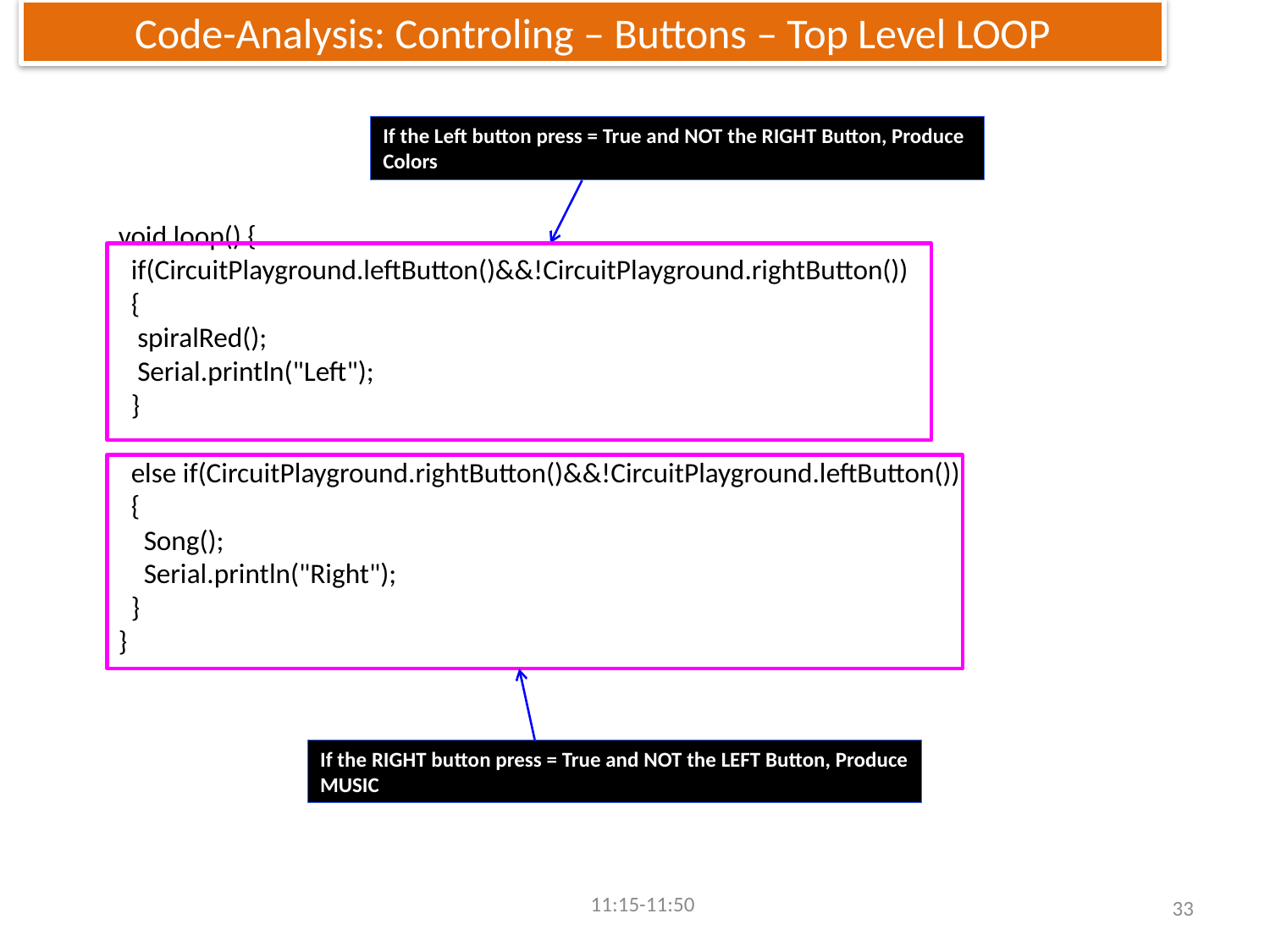

# Code-Analysis: Controling – Buttons – Top Level LOOP
If the Left button press = True and NOT the RIGHT Button, Produce Colors
void loop() {
  if(CircuitPlayground.leftButton()&&!CircuitPlayground.rightButton())
  {
   spiralRed();
   Serial.println("Left");
  }

  else if(CircuitPlayground.rightButton()&&!CircuitPlayground.leftButton())
  {
    Song();
    Serial.println("Right");
  }
}

If the RIGHT button press = True and NOT the LEFT Button, Produce MUSIC
11:15-11:50
33